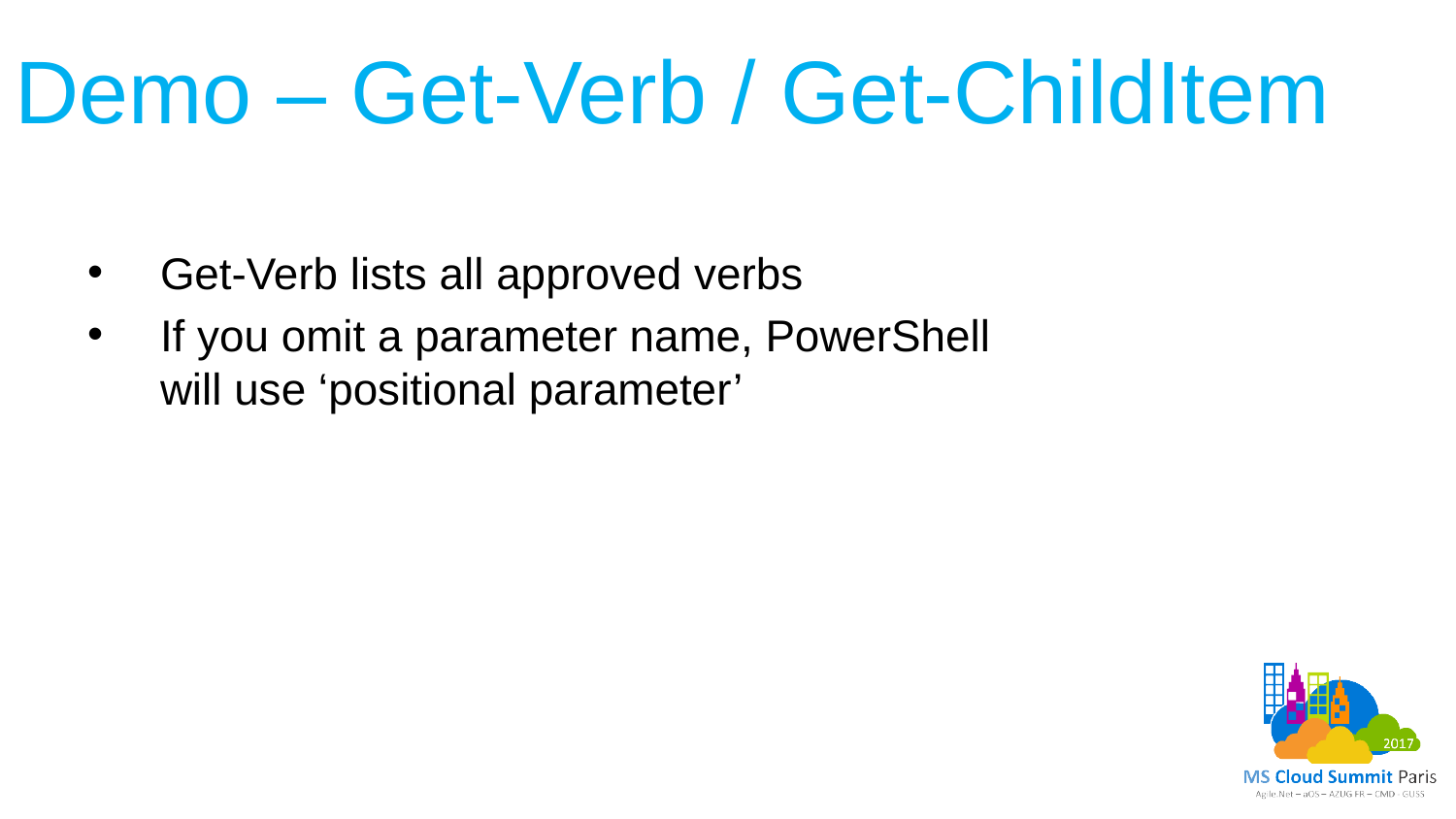

# Demo – Get-Verb / Get-ChildItem

Get-Verb lists all approved verbs
If you omit a parameter name, PowerShell will use ‘positional parameter’